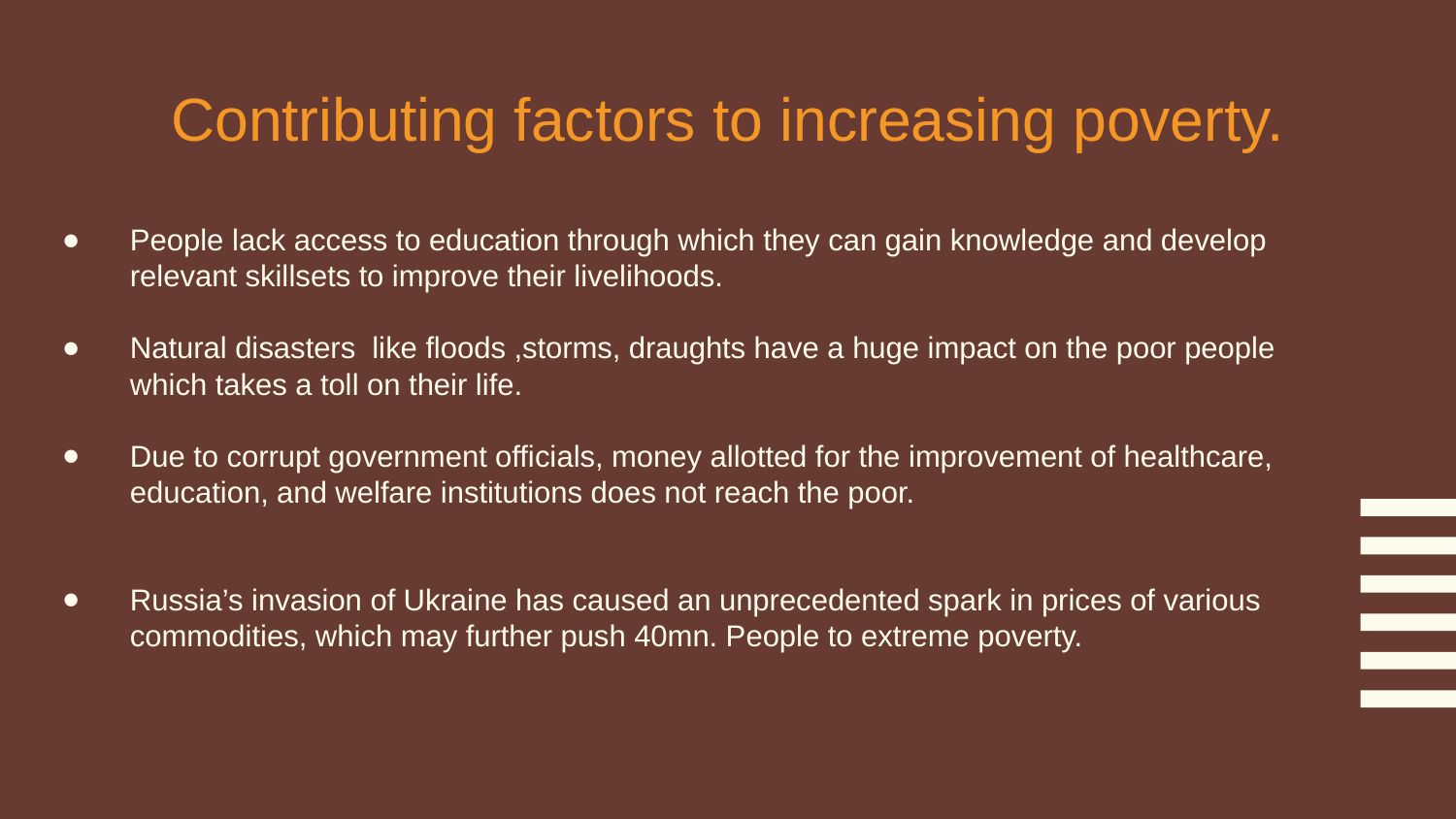

# Contributing factors to increasing poverty.
People lack access to education through which they can gain knowledge and develop relevant skillsets to improve their livelihoods.

Natural disasters  like floods ,storms, draughts have a huge impact on the poor people which takes a toll on their life.

Due to corrupt government officials, money allotted for the improvement of healthcare, education, and welfare institutions does not reach the poor.

Russia’s invasion of Ukraine has caused an unprecedented spark in prices of various commodities, which may further push 40mn. People to extreme poverty.